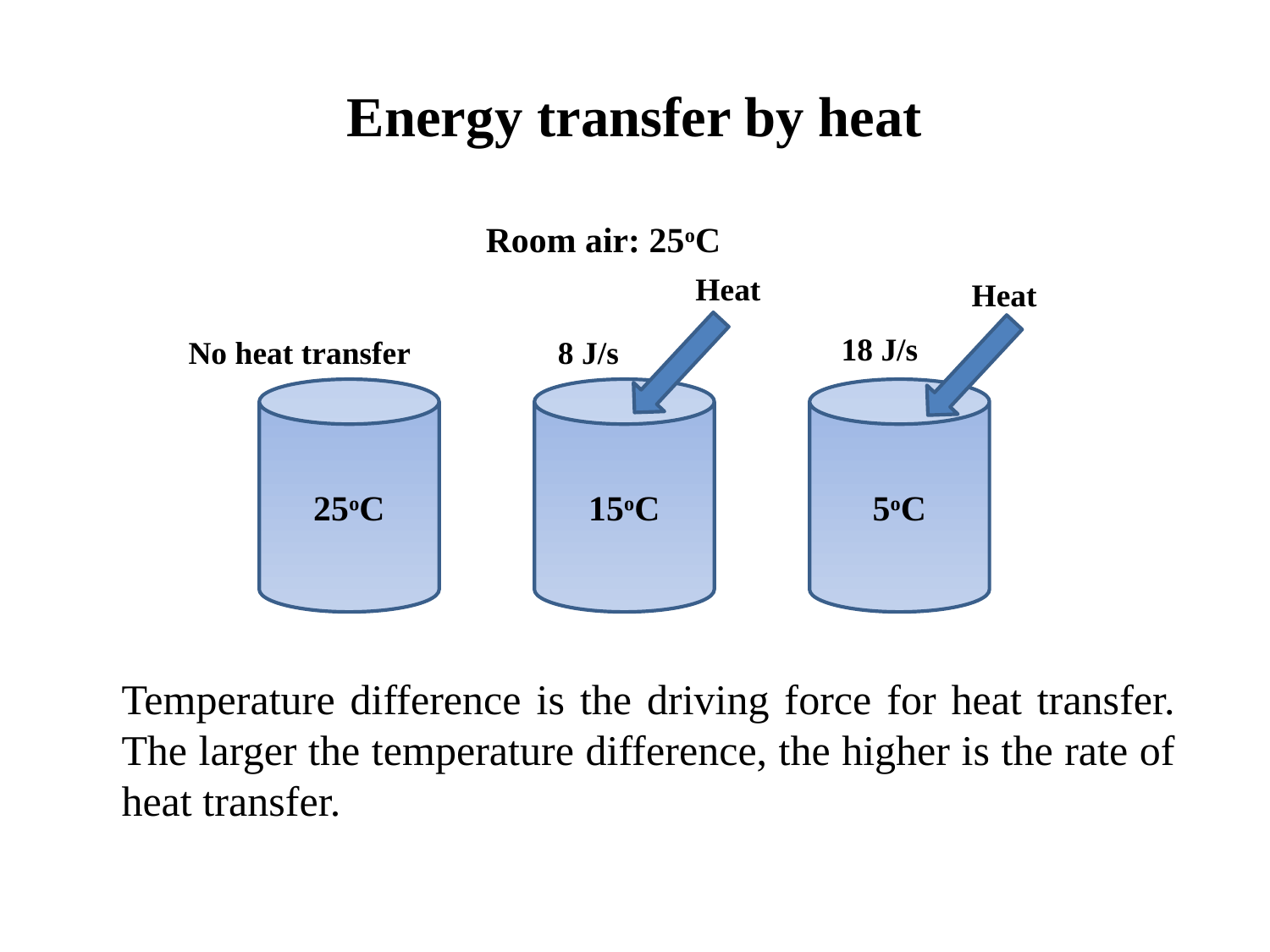

Energy transfer by heat
Room air: 25oC
Heat
Heat
18 J/s
No heat transfer
8 J/s

25oC
15oC
5oC
Temperature difference is the driving force for heat transfer. The larger the temperature difference, the higher is the rate of heat transfer.